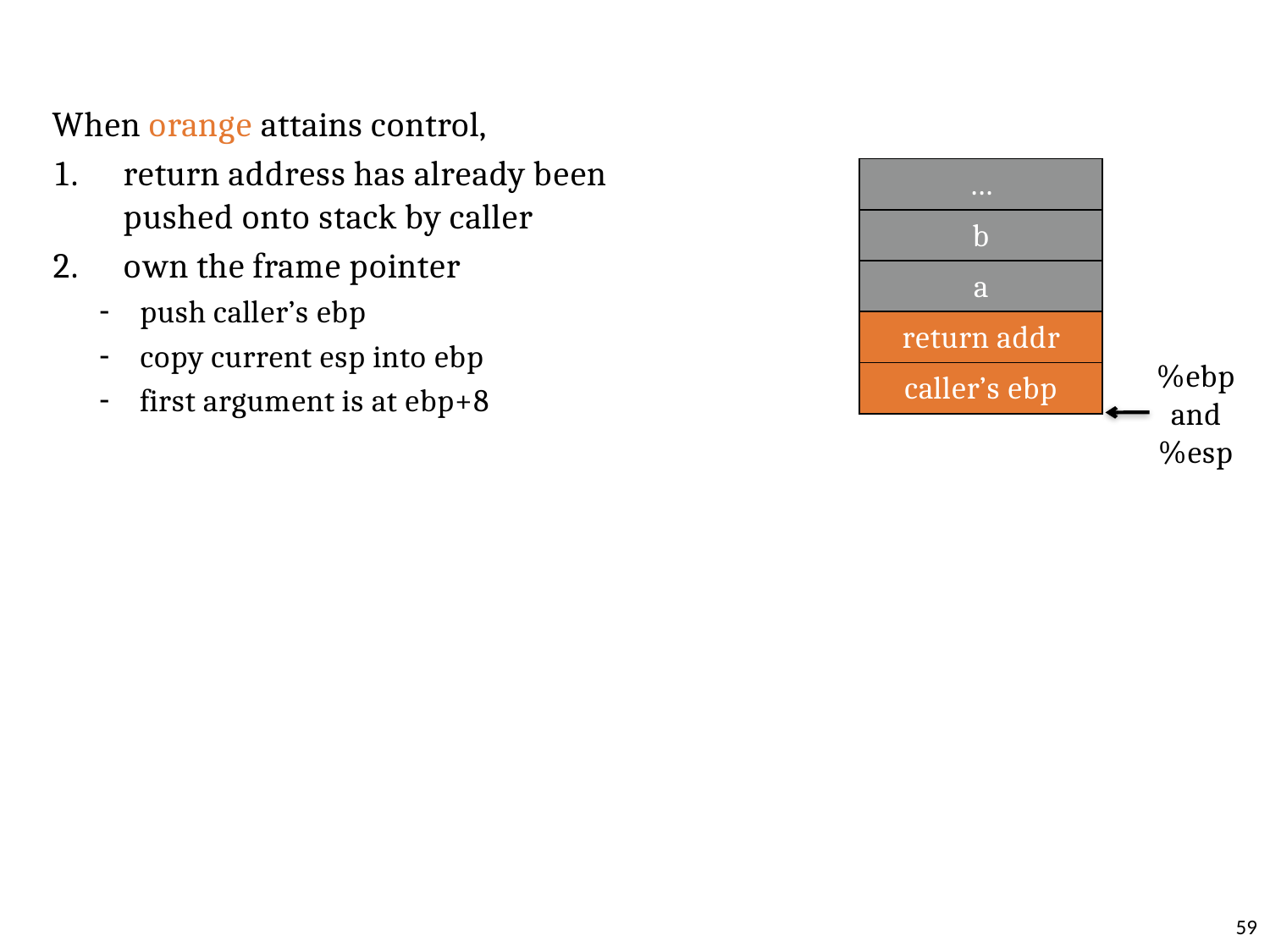

When orange attains control,
return address has already been pushed onto stack by caller
own the frame pointer
push caller’s ebp
copy current esp into ebp
first argument is at ebp+8
| … |
| --- |
| b |
| a |
| return addr |
| caller’s ebp |
%ebp
and
%esp
59